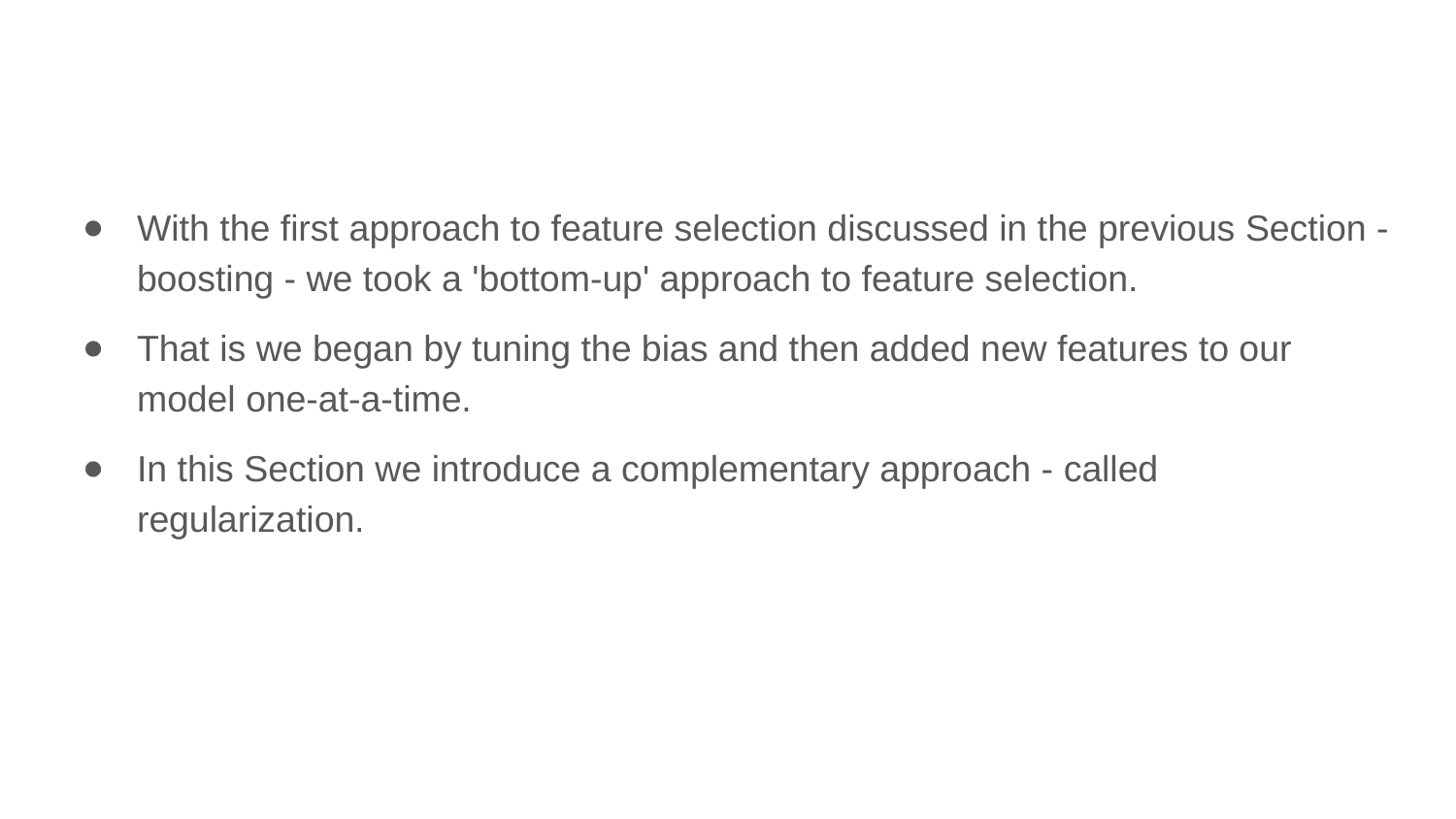

With the first approach to feature selection discussed in the previous Section - boosting - we took a 'bottom-up' approach to feature selection.
That is we began by tuning the bias and then added new features to our model one-at-a-time.
In this Section we introduce a complementary approach - called regularization.